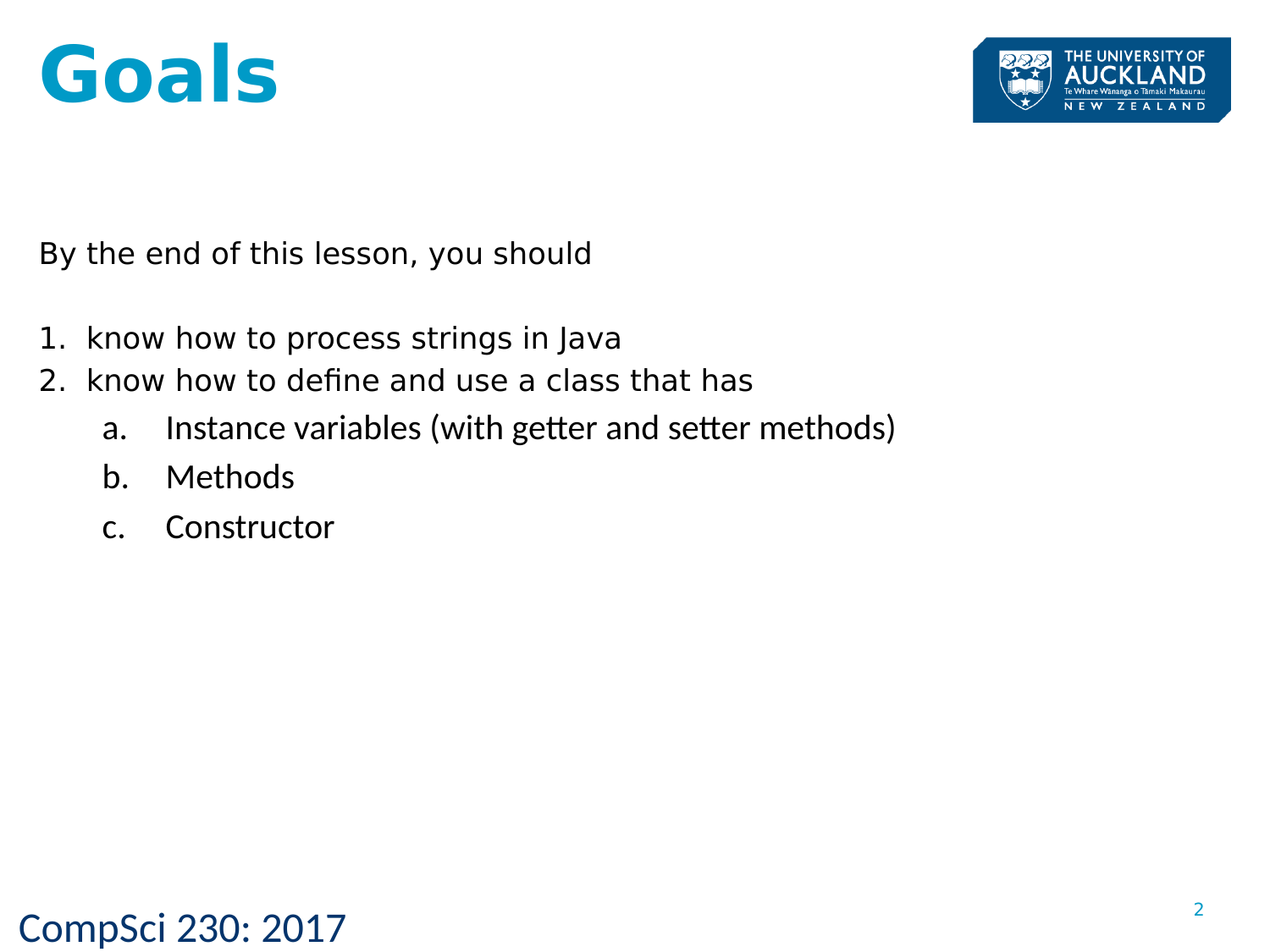

# Goals
By the end of this lesson, you should

know how to process strings in Java
know how to define and use a class that has
Instance variables (with getter and setter methods)
Methods
Constructor

2